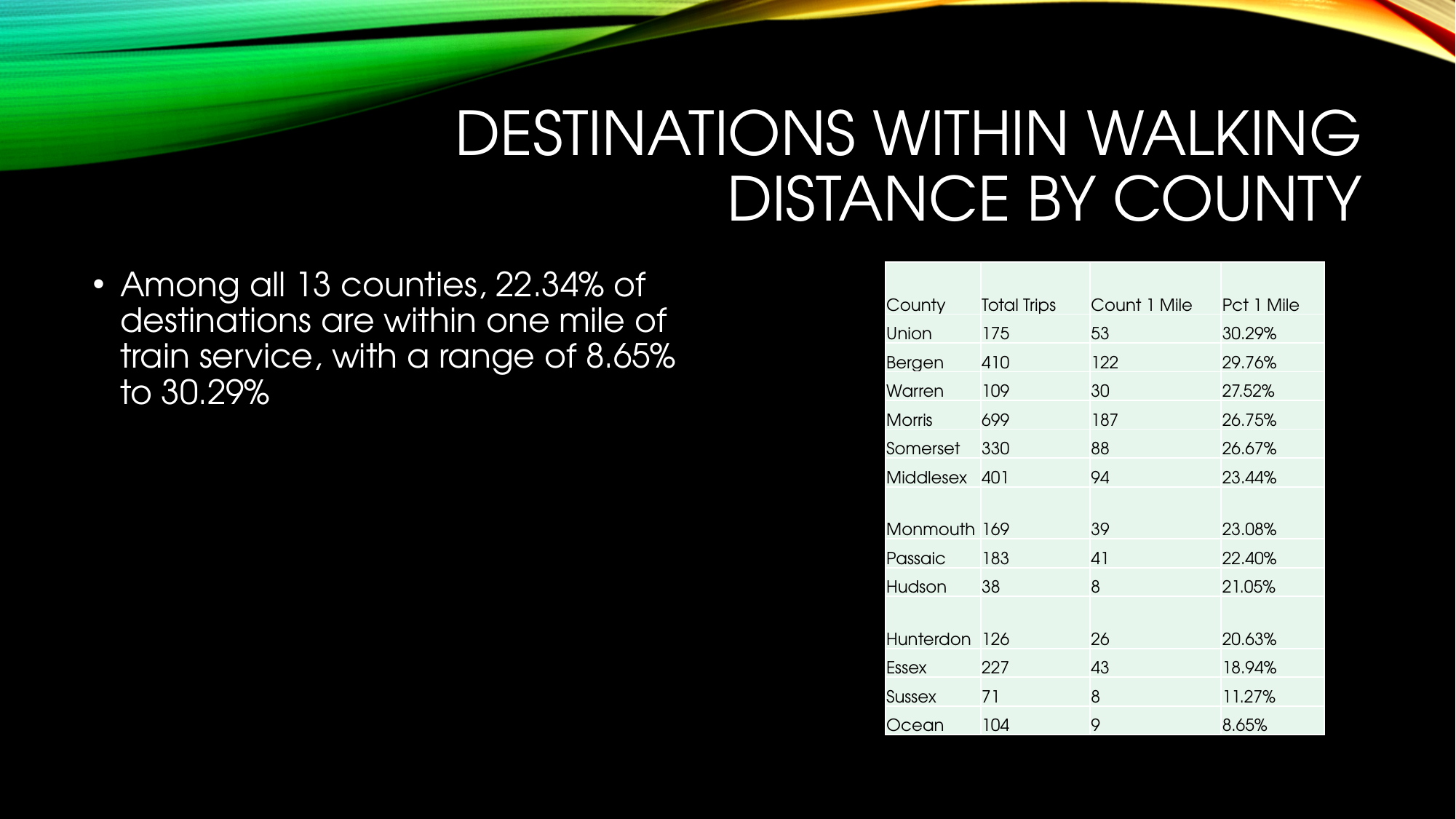

# Destinations within walking distance by county
Among all 13 counties, 22.34% of destinations are within one mile of train service, with a range of 8.65% to 30.29%
| County | Total Trips | Count 1 Mile | Pct 1 Mile |
| --- | --- | --- | --- |
| Union | 175 | 53 | 30.29% |
| Bergen | 410 | 122 | 29.76% |
| Warren | 109 | 30 | 27.52% |
| Morris | 699 | 187 | 26.75% |
| Somerset | 330 | 88 | 26.67% |
| Middlesex | 401 | 94 | 23.44% |
| Monmouth | 169 | 39 | 23.08% |
| Passaic | 183 | 41 | 22.40% |
| Hudson | 38 | 8 | 21.05% |
| Hunterdon | 126 | 26 | 20.63% |
| Essex | 227 | 43 | 18.94% |
| Sussex | 71 | 8 | 11.27% |
| Ocean | 104 | 9 | 8.65% |